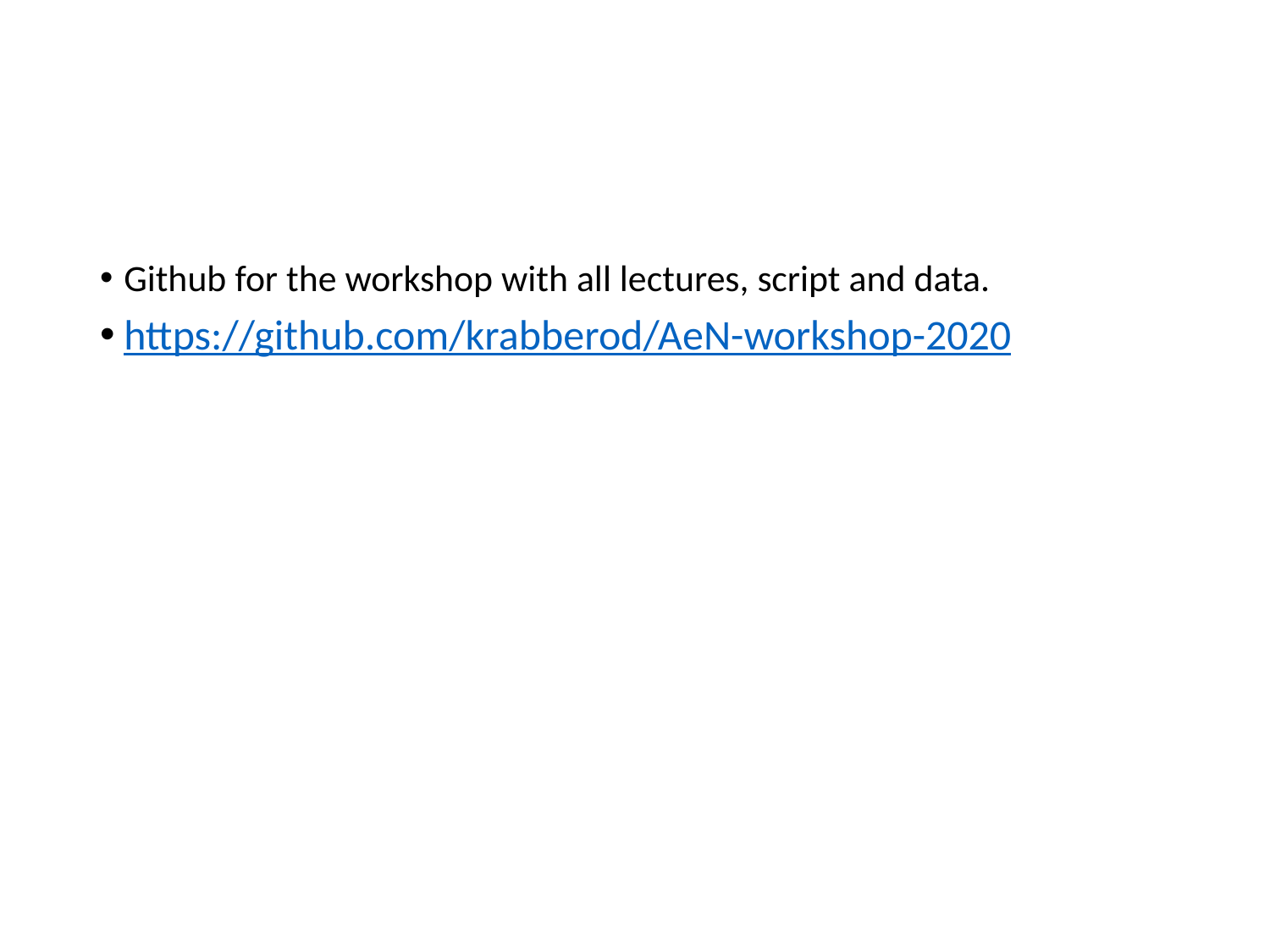

#
Github for the workshop with all lectures, script and data.
https://github.com/krabberod/AeN-workshop-2020